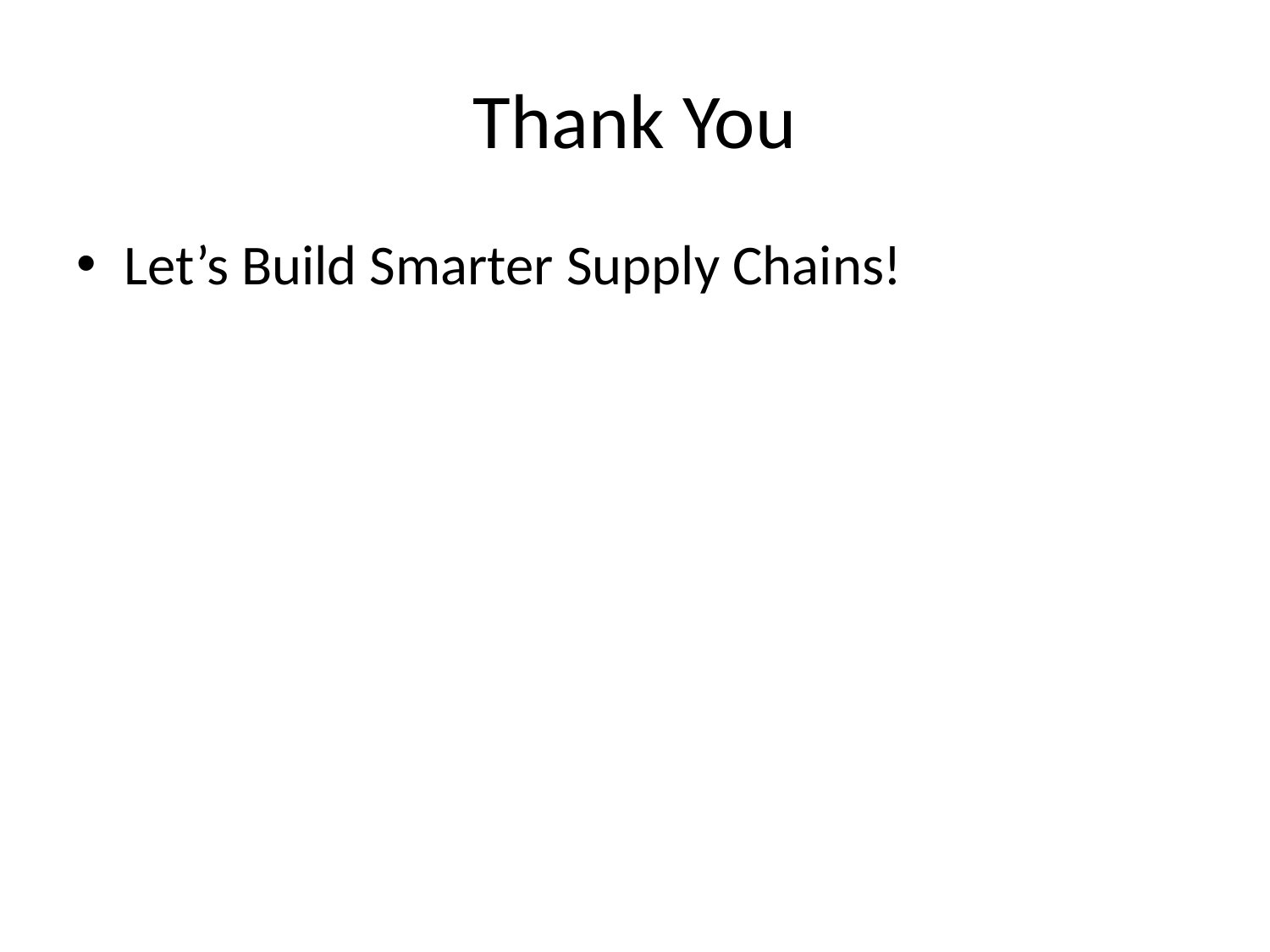

# Thank You
Let’s Build Smarter Supply Chains!